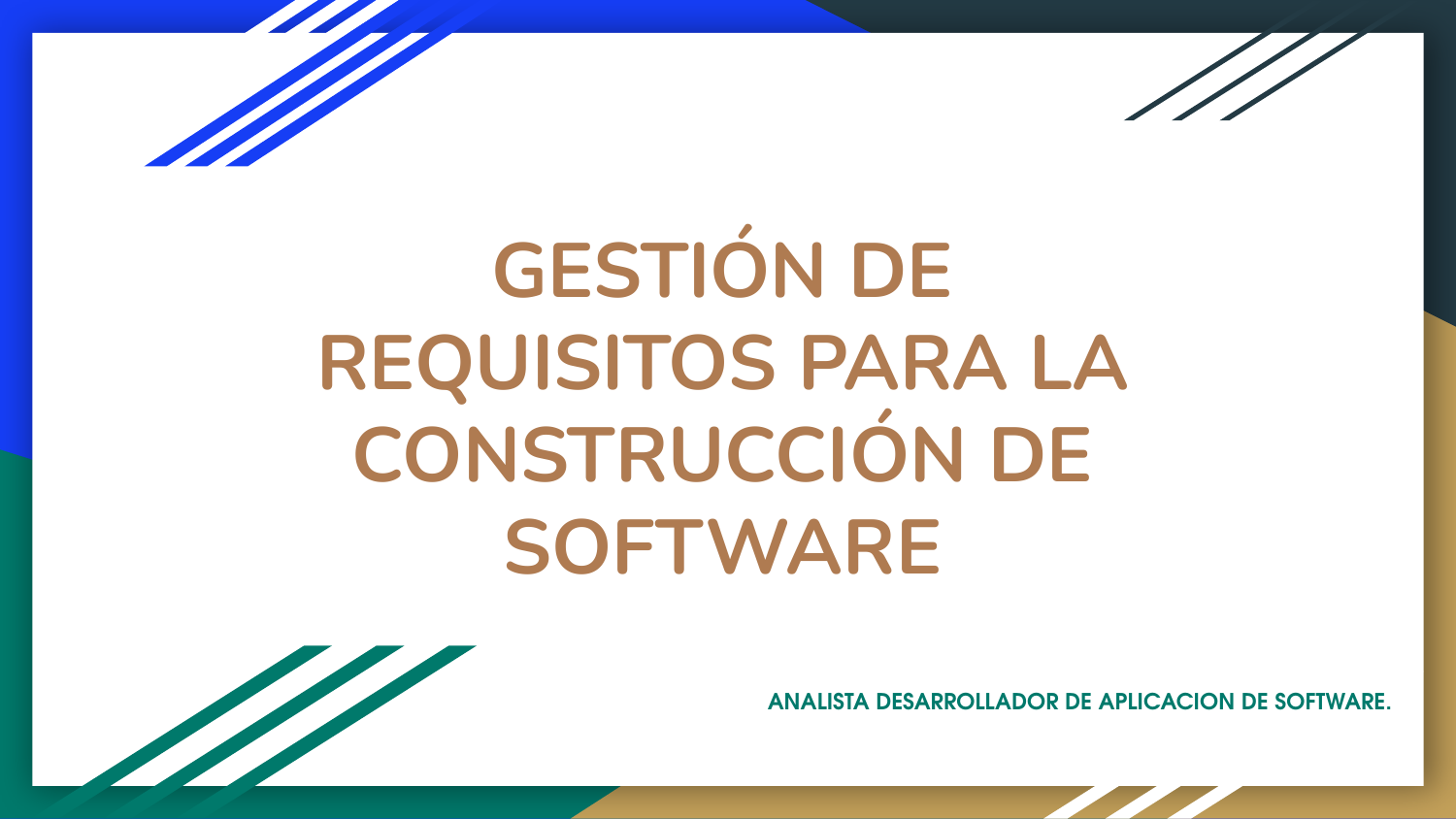

# GESTIÓN DE REQUISITOS PARA LA CONSTRUCCIÓN DE SOFTWARE
ANALISTA DESARROLLADOR DE APLICACION DE SOFTWARE.